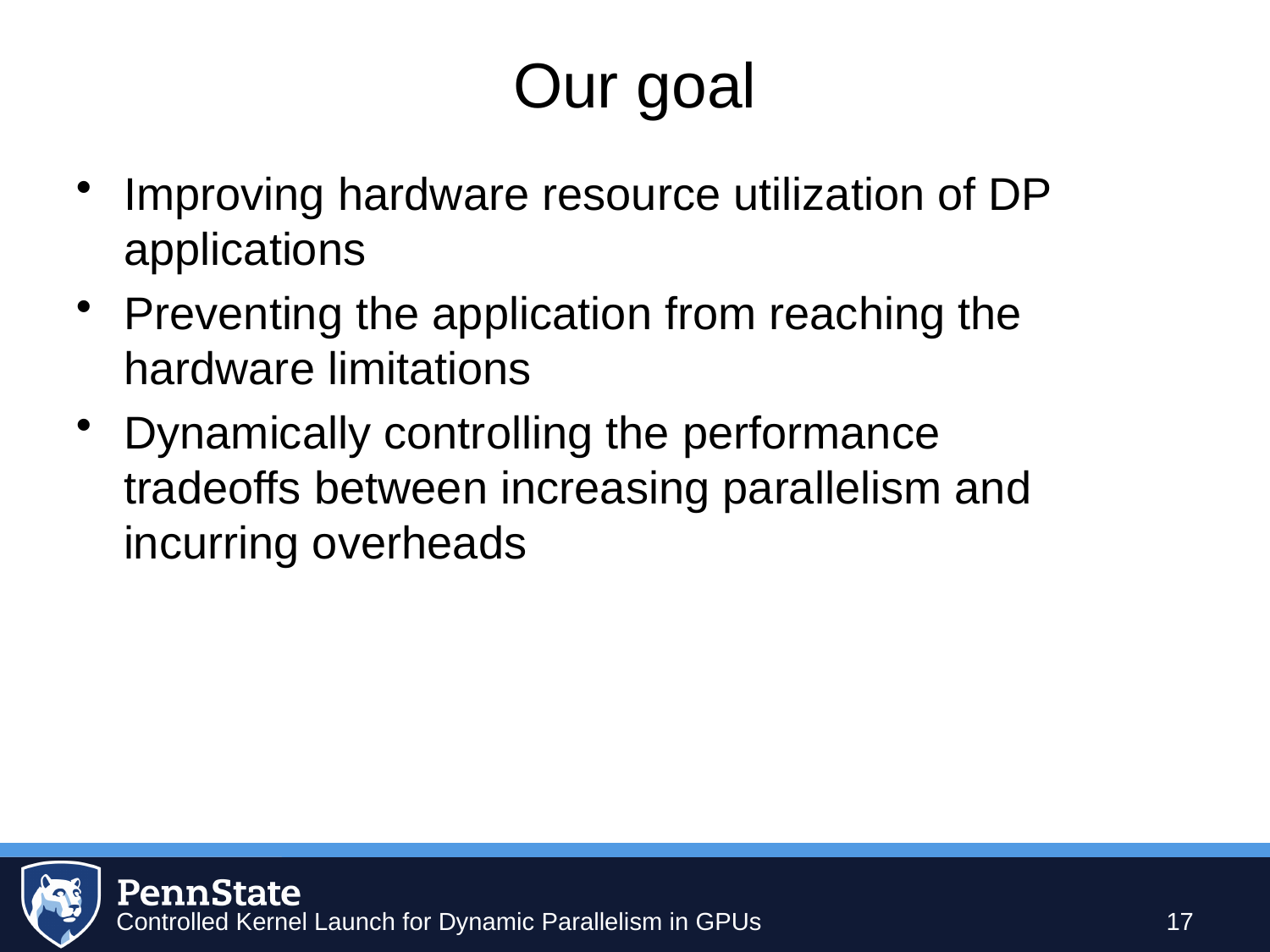

# Our goal
Improving hardware resource utilization of DP applications
Preventing the application from reaching the hardware limitations
Dynamically controlling the performance tradeoffs between increasing parallelism and incurring overheads

17